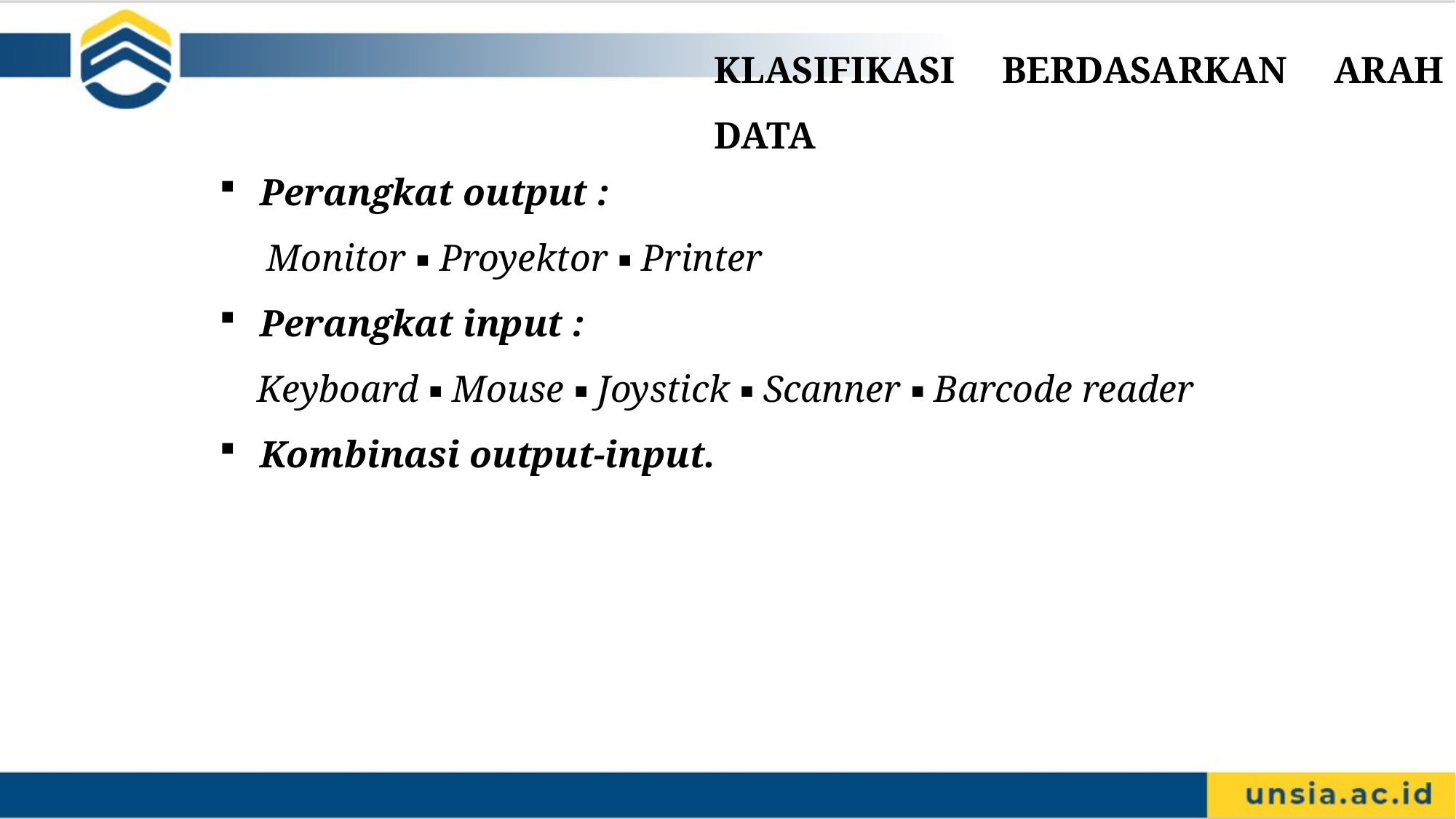

KLASIFIKASI BERDASARKAN ARAH DATA

Perangkat output :
     Monitor ▪ Proyektor ▪ Printer
Perangkat input :
    Keyboard ▪ Mouse ▪ Joystick ▪ Scanner ▪ Barcode reader
Kombinasi output-input.